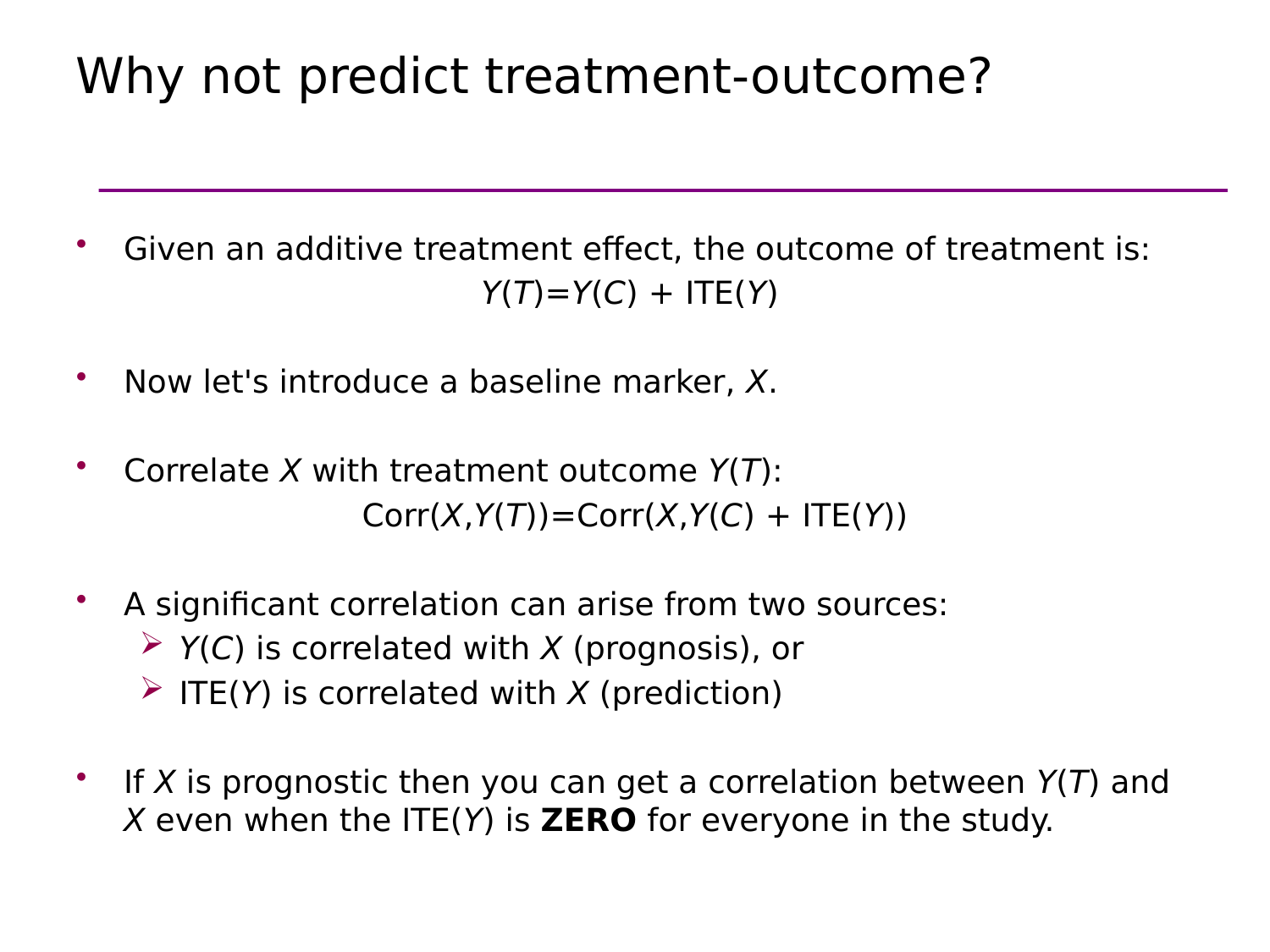

# Why not predict treatment-outcome?
Given an additive treatment effect, the outcome of treatment is:
Y(T)=Y(C) + ITE(Y)

Now let's introduce a baseline marker, X.

Correlate X with treatment outcome Y(T):
Corr(X,Y(T))=Corr(X,Y(C) + ITE(Y))

A significant correlation can arise from two sources:
Y(C) is correlated with X (prognosis), or
ITE(Y) is correlated with X (prediction)

If X is prognostic then you can get a correlation between Y(T) and X even when the ITE(Y) is ZERO for everyone in the study.